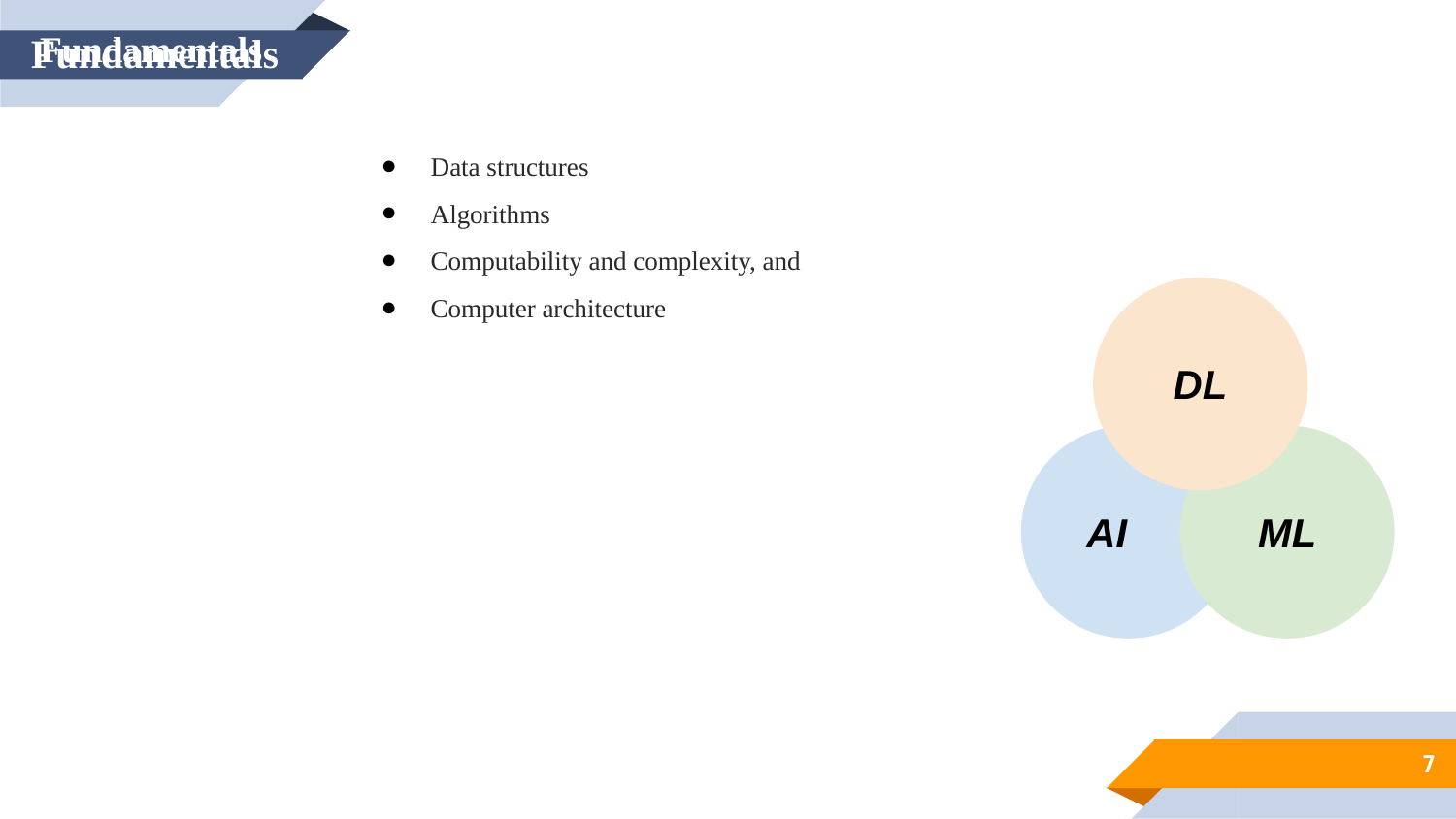

Fundamentals
Fundamentals
Data structures
Algorithms
Computability and complexity, and
Computer architecture

DL

AI
ML
7